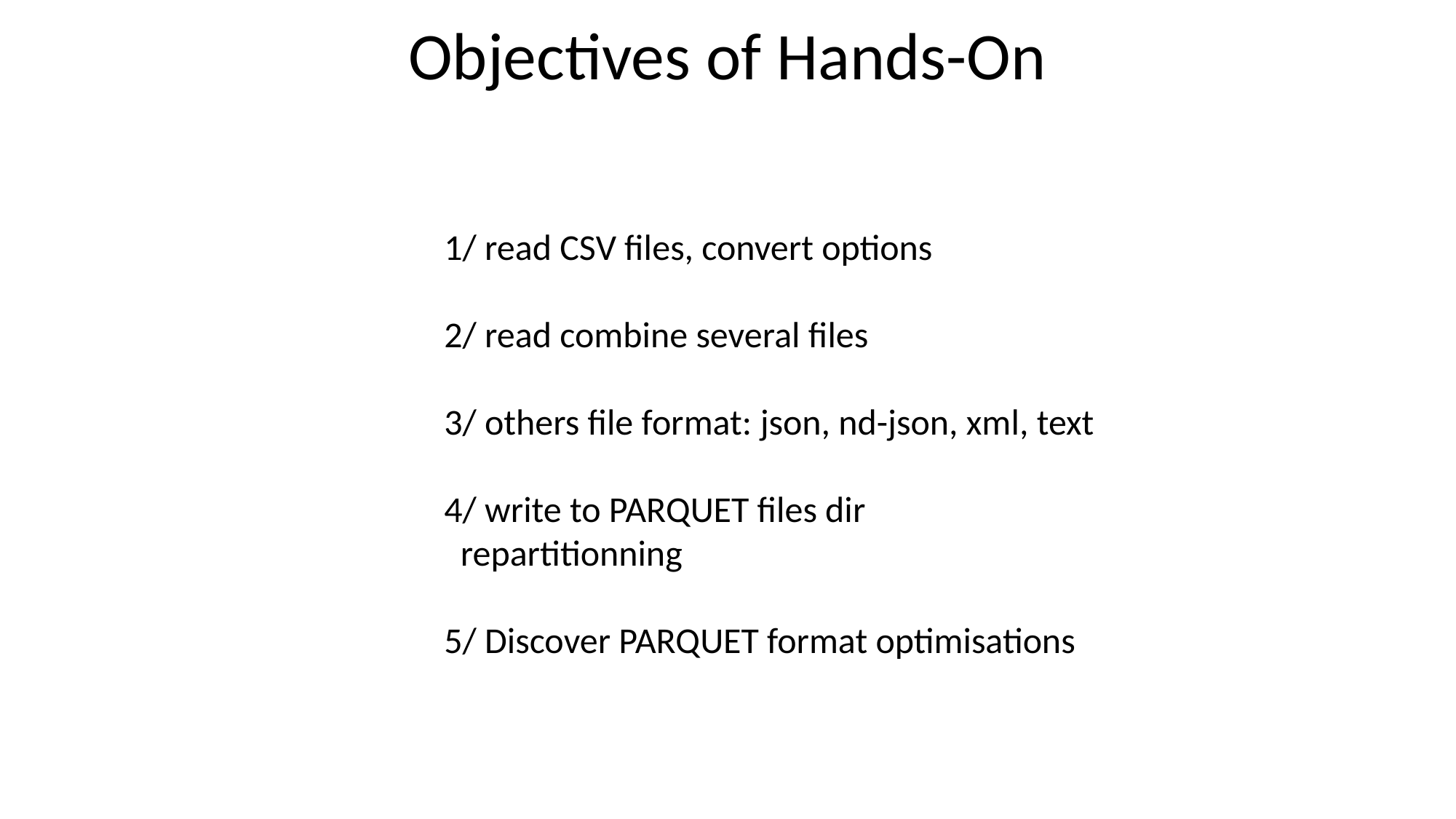

# Objectives of Hands-On
1/ read CSV files, convert options

2/ read combine several files
3/ others file format: json, nd-json, xml, text
4/ write to PARQUET files dir
  repartitionning

5/ Discover PARQUET format optimisations